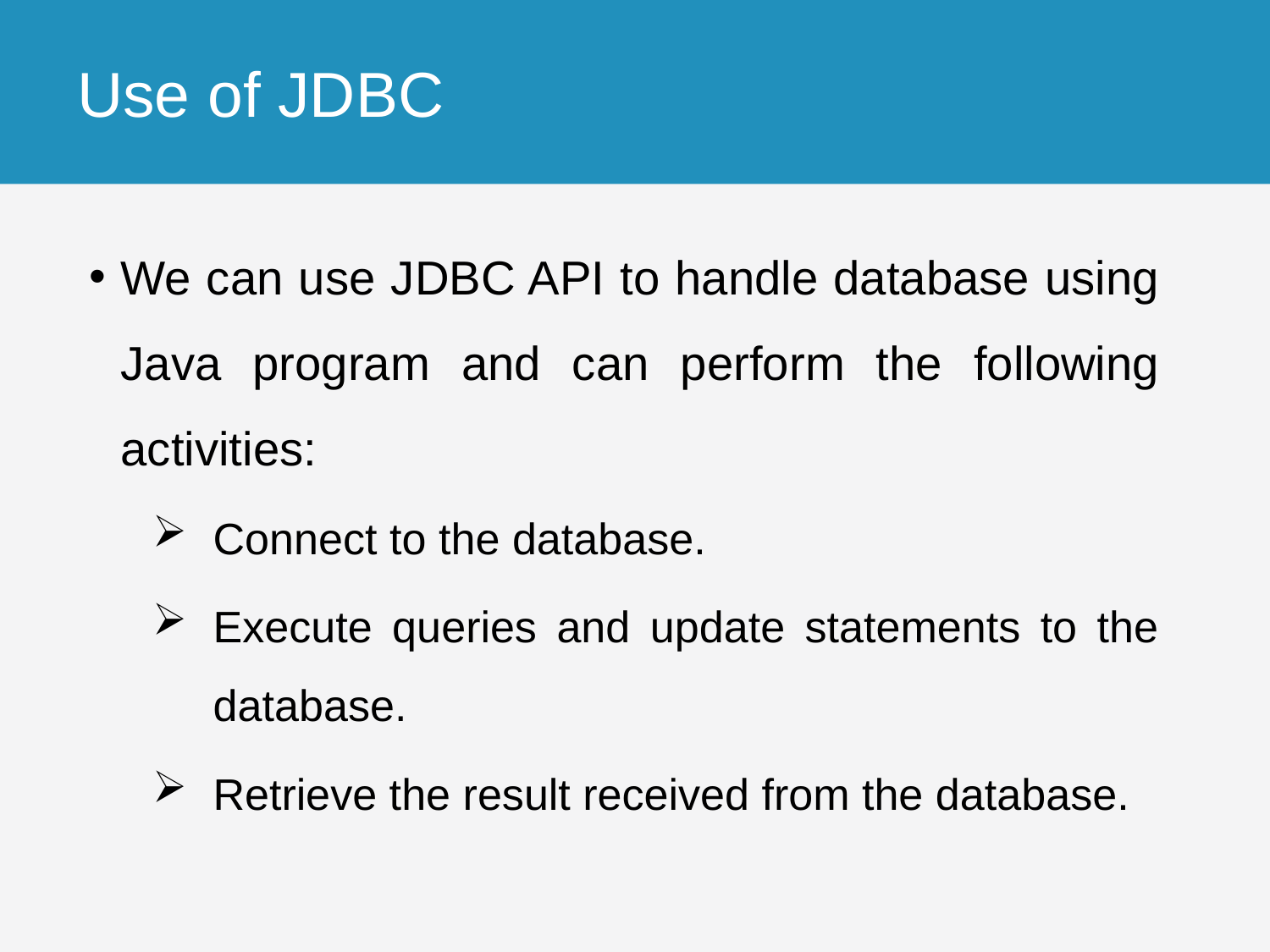

# Use of JDBC
We can use JDBC API to handle database using Java program and can perform the following activities:
Connect to the database.
Execute queries and update statements to the database.
Retrieve the result received from the database.